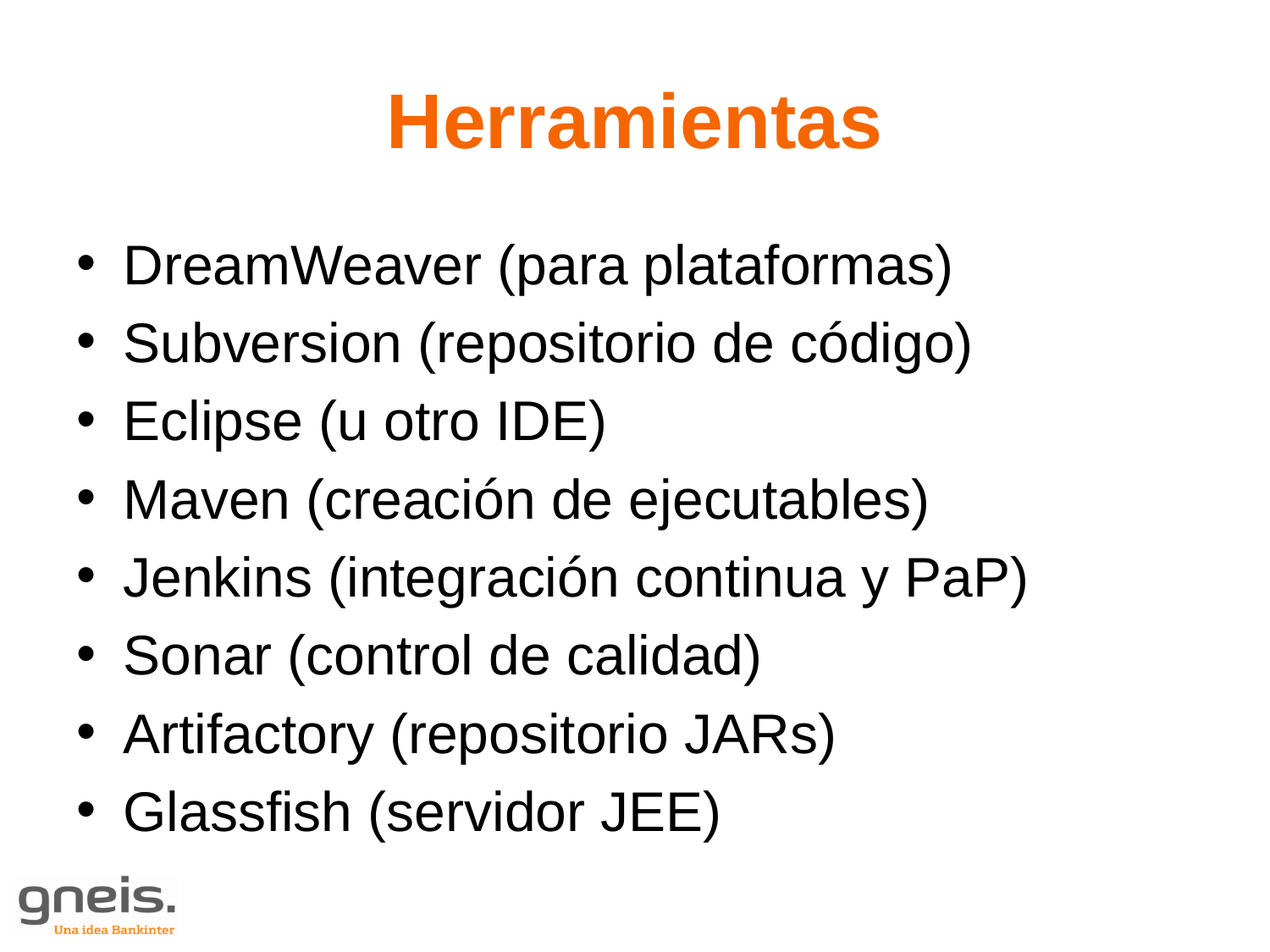

# Herramientas
DreamWeaver (para plataformas)
Subversion (repositorio de código)
Eclipse (u otro IDE)
Maven (creación de ejecutables)
Jenkins (integración continua y PaP)
Sonar (control de calidad)
Artifactory (repositorio JARs)
Glassfish (servidor JEE)